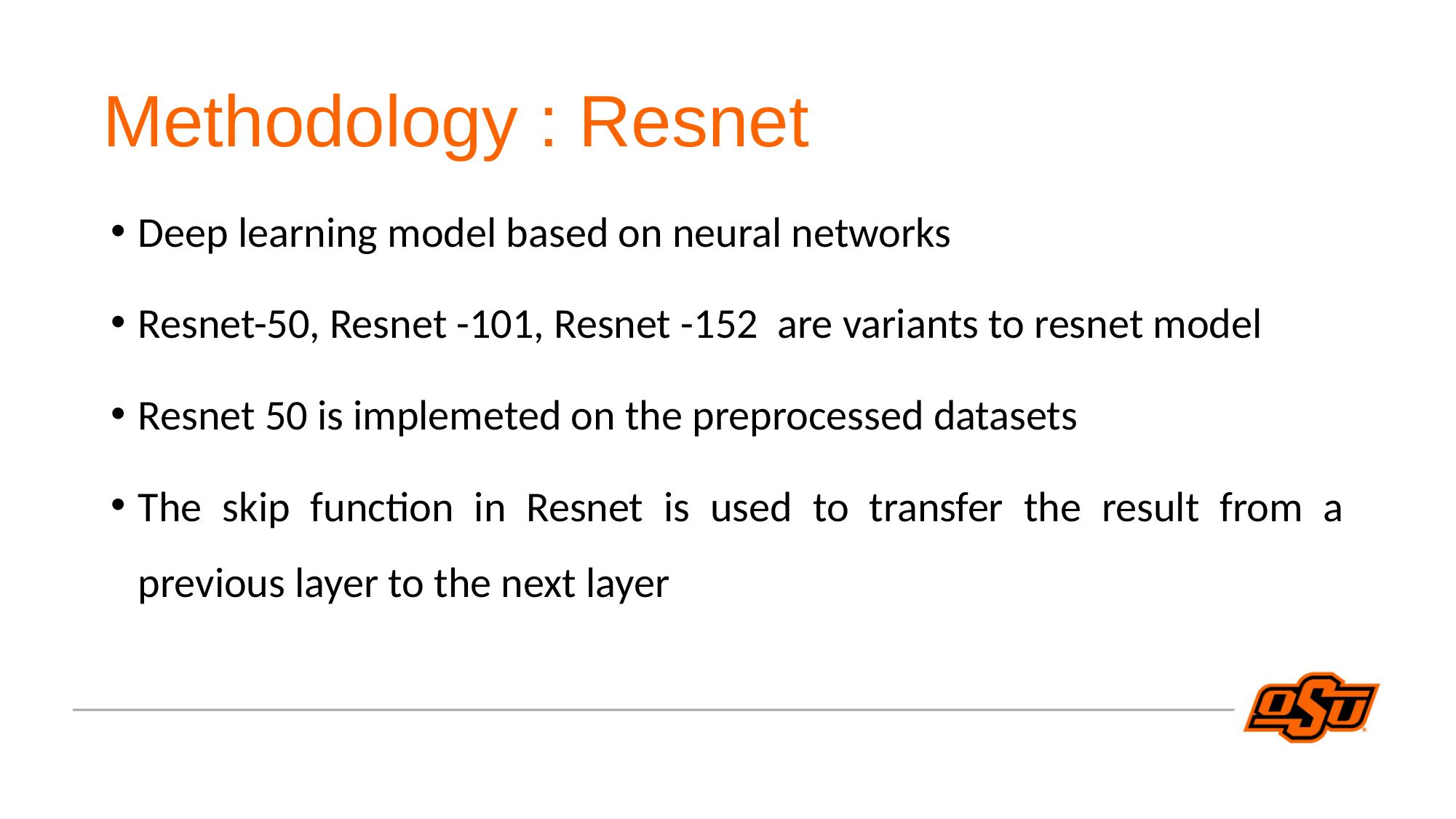

Methodology : Resnet
Deep learning model based on neural networks
Resnet-50, Resnet -101, Resnet -152  are variants to resnet model
Resnet 50 is implemeted on the preprocessed datasets
The skip function in Resnet is used to transfer the result from a previous layer to the next layer